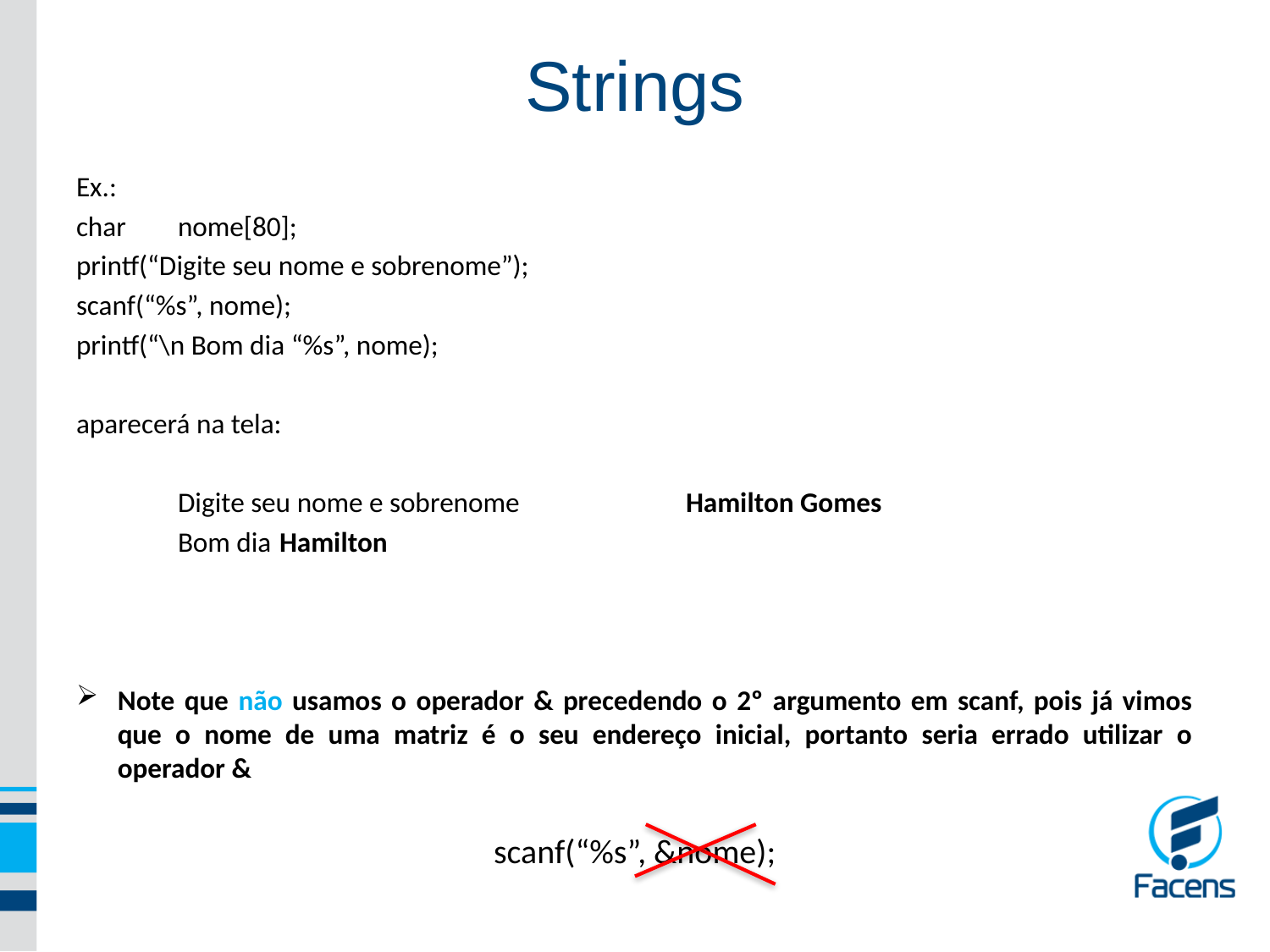

Strings
Ex.:
char 	nome[80];
printf(“Digite seu nome e sobrenome”);
scanf(“%s”, nome);
printf(“\n Bom dia “%s”, nome);

aparecerá na tela:

	Digite seu nome e sobrenome		Hamilton Gomes
	Bom dia	Hamilton

Note que não usamos o operador & precedendo o 2º argumento em scanf, pois já vimos que o nome de uma matriz é o seu endereço inicial, portanto seria errado utilizar o operador &

scanf(“%s”, &nome);